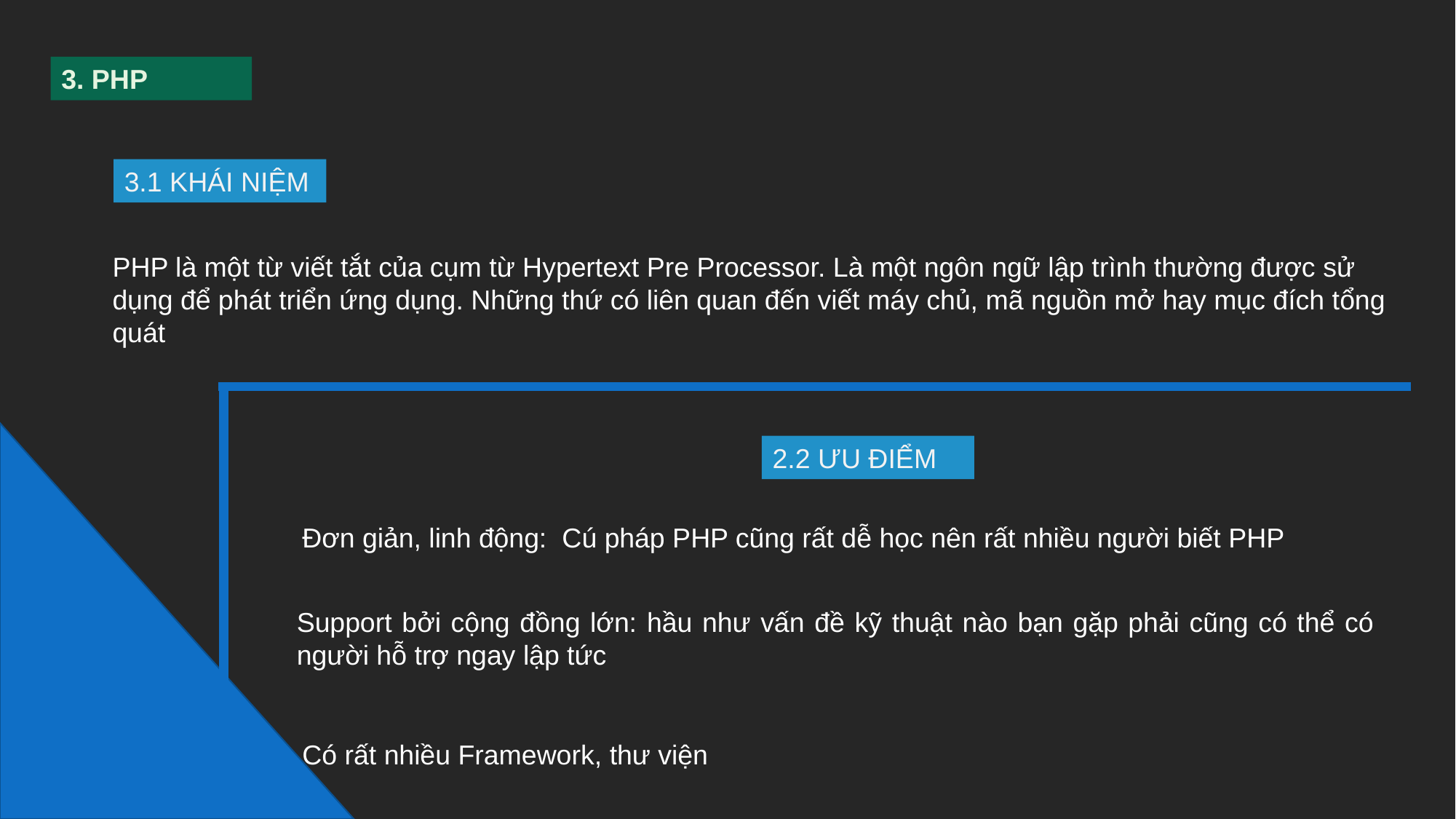

1.3 Blazor
Blazor là framework dành cho phát triển ứng dụng đơn trang (SPA) nhưng sử dụng ngôn ngữ C# thay cho JavaScript chạy trên trình duyệt. Đây là framework mới nhất và đang nhận được nhiều sự quan tâm.

Blazor bao gồm hai mô hình chính: Blazor Server và Blazor WebAssembly. Ngoài ra còn có các mô hình triển khai Blazor khác đang được phát triển.

Blazor

3. PHP
3.1 KHÁI NIỆM
PHP là một từ viết tắt của cụm từ Hypertext Pre Processor. Là một ngôn ngữ lập trình thường được sử dụng để phát triển ứng dụng. Những thứ có liên quan đến viết máy chủ, mã nguồn mở hay mục đích tổng quát
MVC
MVC là framework xây dựng theo nguyên lý phân chia nhiệm vụ (Separation of Concerns, SoC). MVC phân chia chức năng thành các phần của ứng dụng ra làm các nhóm độc lập, gọi là Model, View và Controller.

2.2 ƯU ĐIỂM
Đơn giản, linh động:  Cú pháp PHP cũng rất dễ học nên rất nhiều người biết PHP
Support bởi cộng đồng lớn: hầu như vấn đề kỹ thuật nào bạn gặp phải cũng có thể có người hỗ trợ ngay lập tức
MVC framework trong Asp.net Core thừa kế rất nhiều đặc điểm của Asp.net MVC

Có rất nhiều Framework, thư viện